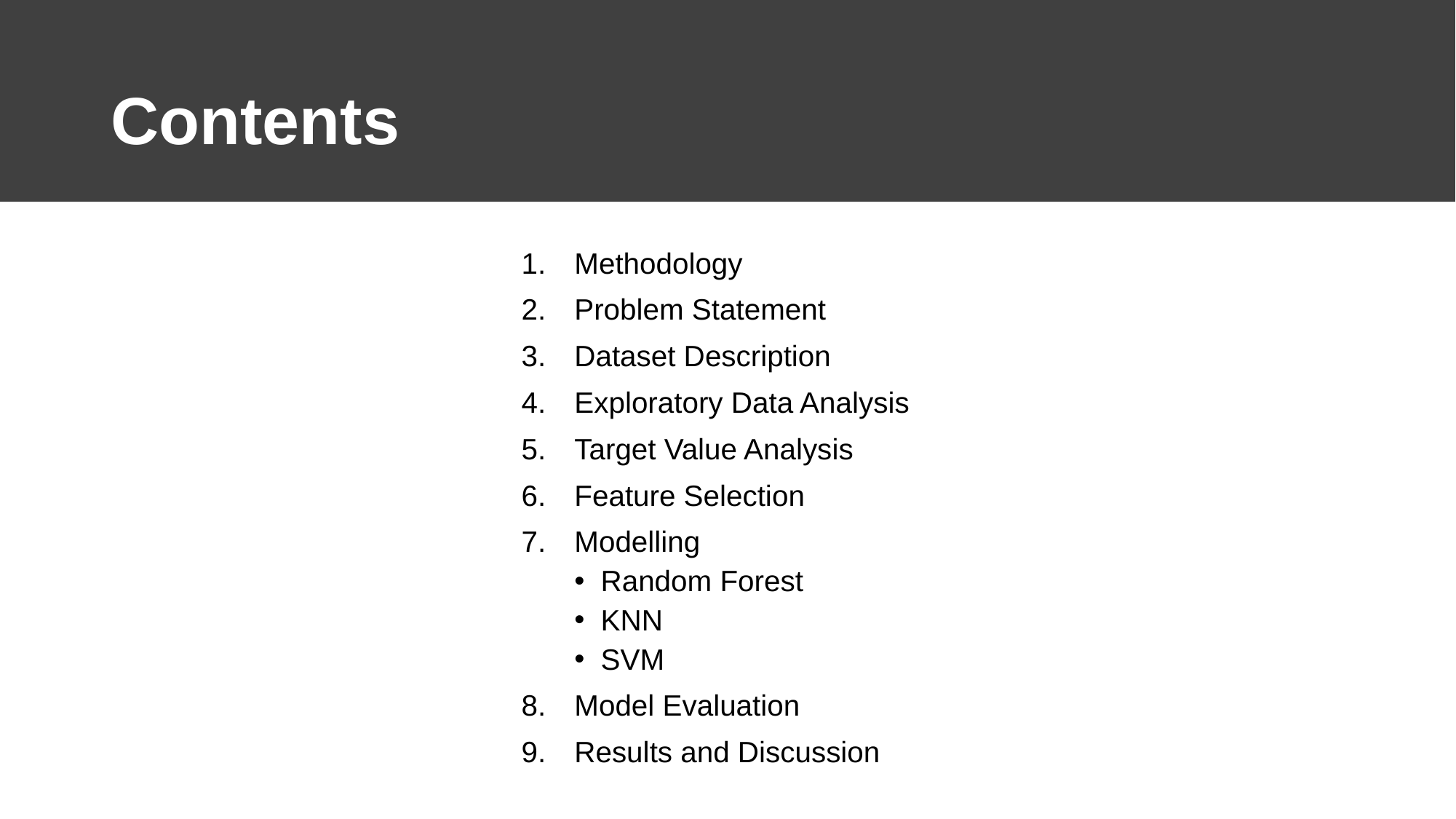

# Contents
Methodology
Problem Statement
Dataset Description
Exploratory Data Analysis
Target Value Analysis
Feature Selection
Modelling
Random Forest
KNN
SVM
Model Evaluation
Results and Discussion